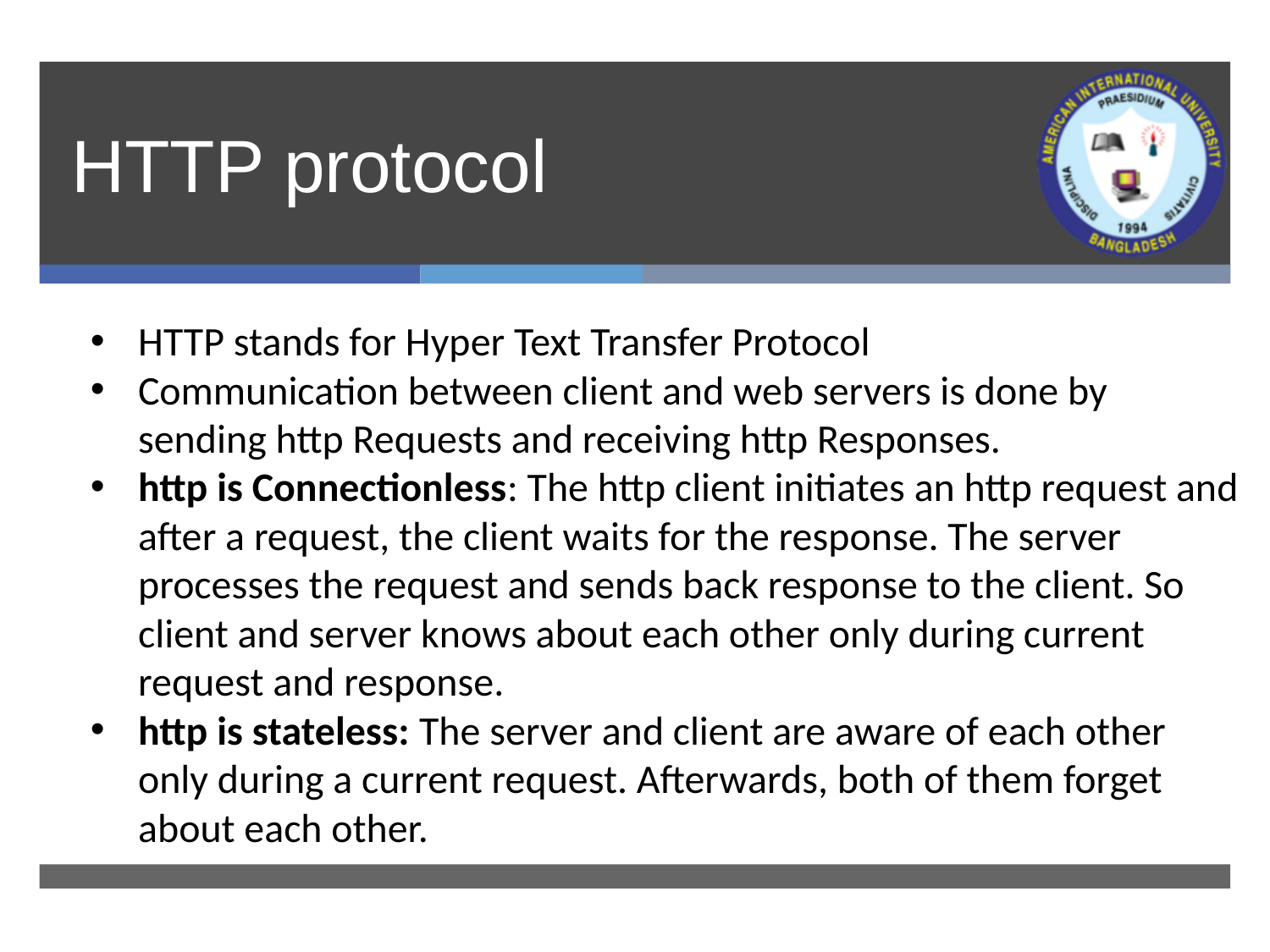

# HTTP protocol

HTTP stands for Hyper Text Transfer Protocol
Communication between client and web servers is done by sending http Requests and receiving http Responses.
http is Connectionless: The http client initiates an http request and after a request, the client waits for the response. The server processes the request and sends back response to the client. So client and server knows about each other only during current request and response.
http is stateless: The server and client are aware of each other only during a current request. Afterwards, both of them forget about each other.